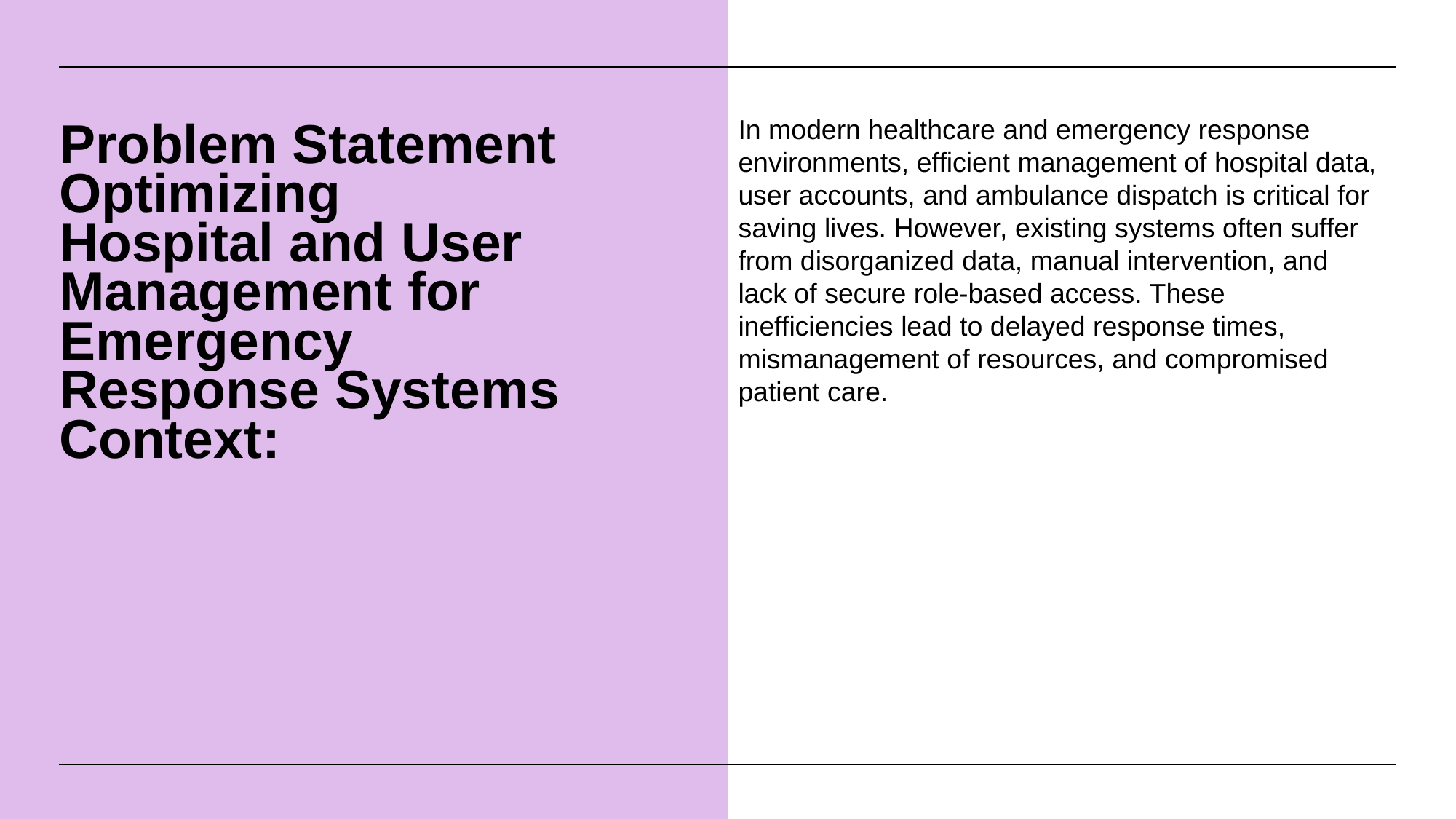

Problem Statement
Optimizing Hospital and User Management for Emergency Response Systems
Context:

In modern healthcare and emergency response environments, efficient management of hospital data, user accounts, and ambulance dispatch is critical for saving lives. However, existing systems often suffer from disorganized data, manual intervention, and lack of secure role-based access. These inefficiencies lead to delayed response times, mismanagement of resources, and compromised patient care.